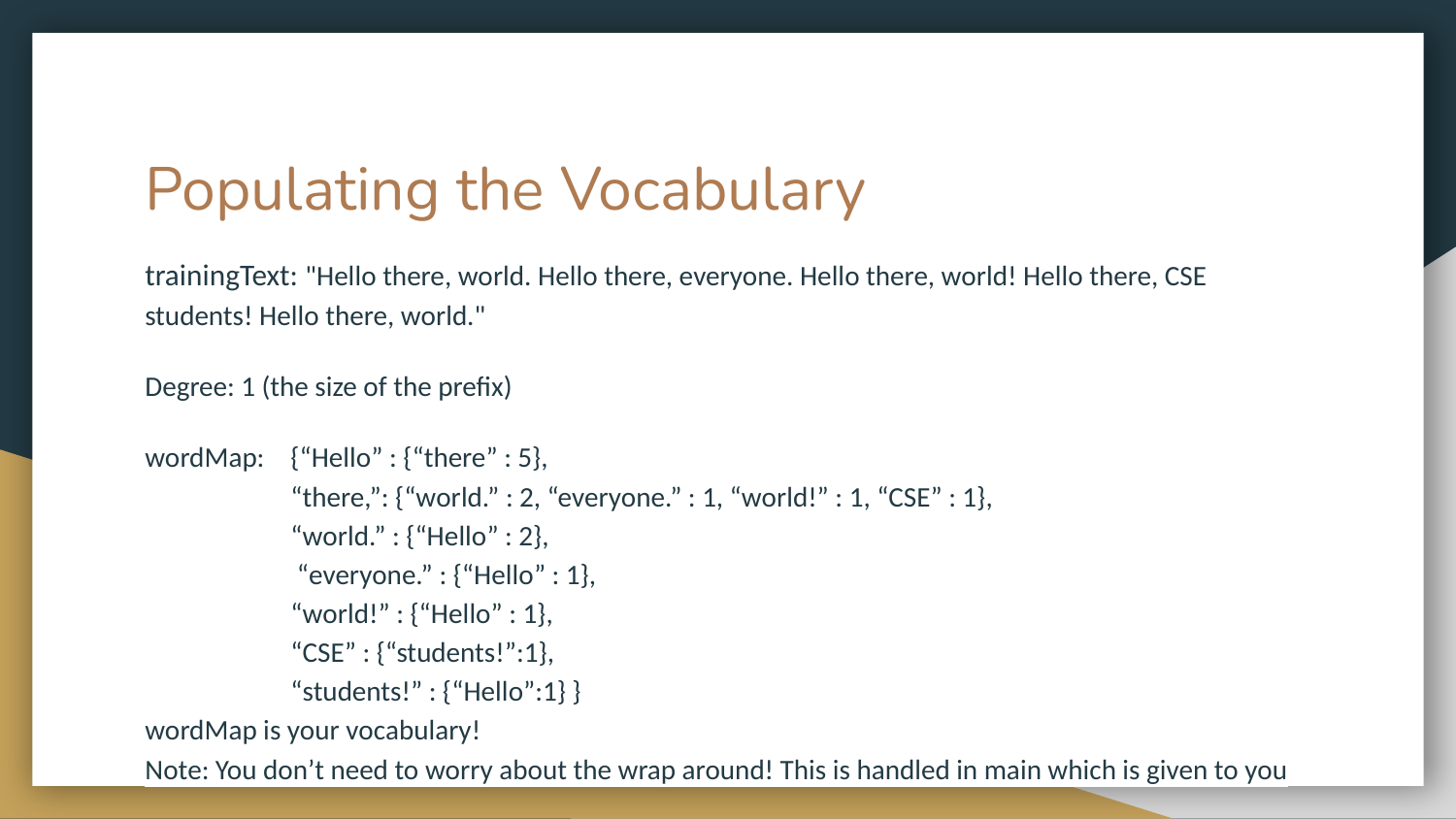

# Populating the Vocabulary
trainingText: "Hello there, world. Hello there, everyone. Hello there, world! Hello there, CSE students! Hello there, world."
Degree: 1 (the size of the prefix)
wordMap: 	{“Hello” : {“there” : 5},
“there,”: {“world.” : 2, “everyone.” : 1, “world!” : 1, “CSE” : 1},
“world.” : {“Hello” : 2},
 “everyone.” : {“Hello” : 1},
“world!” : {“Hello” : 1},
“CSE” : {“students!”:1},
“students!” : {“Hello”:1} }
wordMap is your vocabulary!
Note: You don’t need to worry about the wrap around! This is handled in main which is given to you